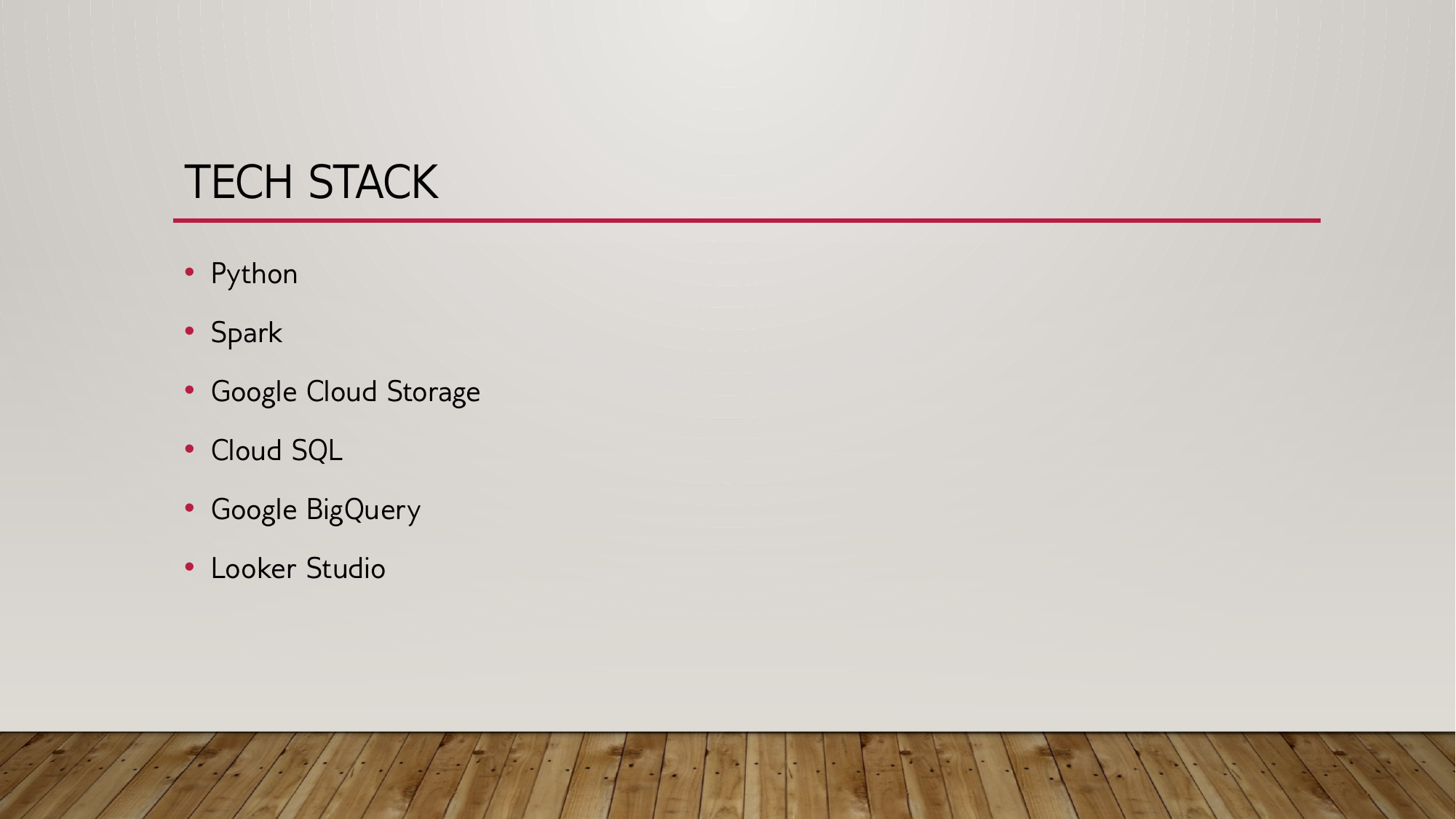

# Tech stack
Python
Spark
Google Cloud Storage
Cloud SQL
Google BigQuery
Looker Studio